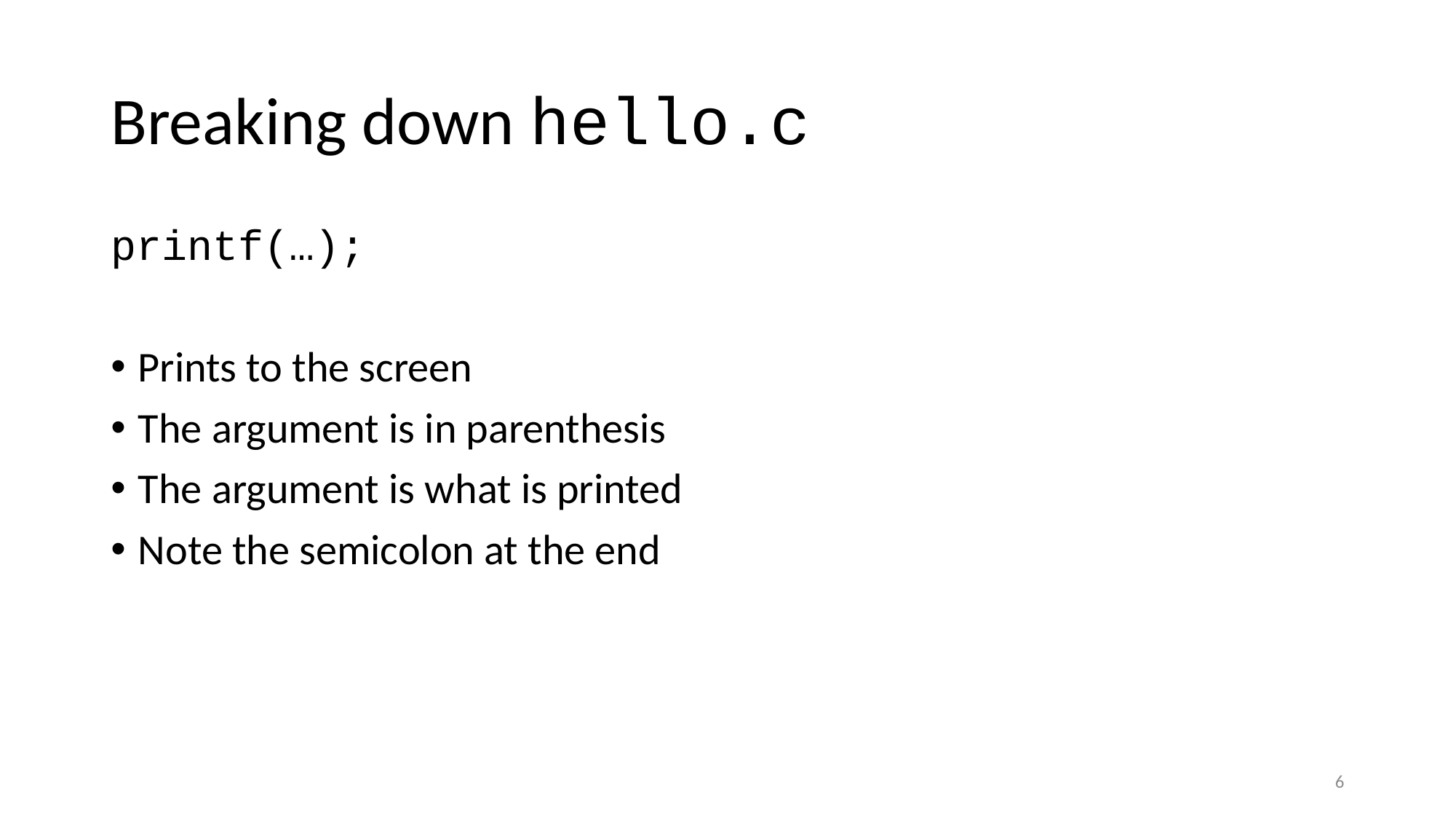

# Breaking down hello.c
printf(…);

Prints to the screen
The argument is in parenthesis
The argument is what is printed
Note the semicolon at the end

6